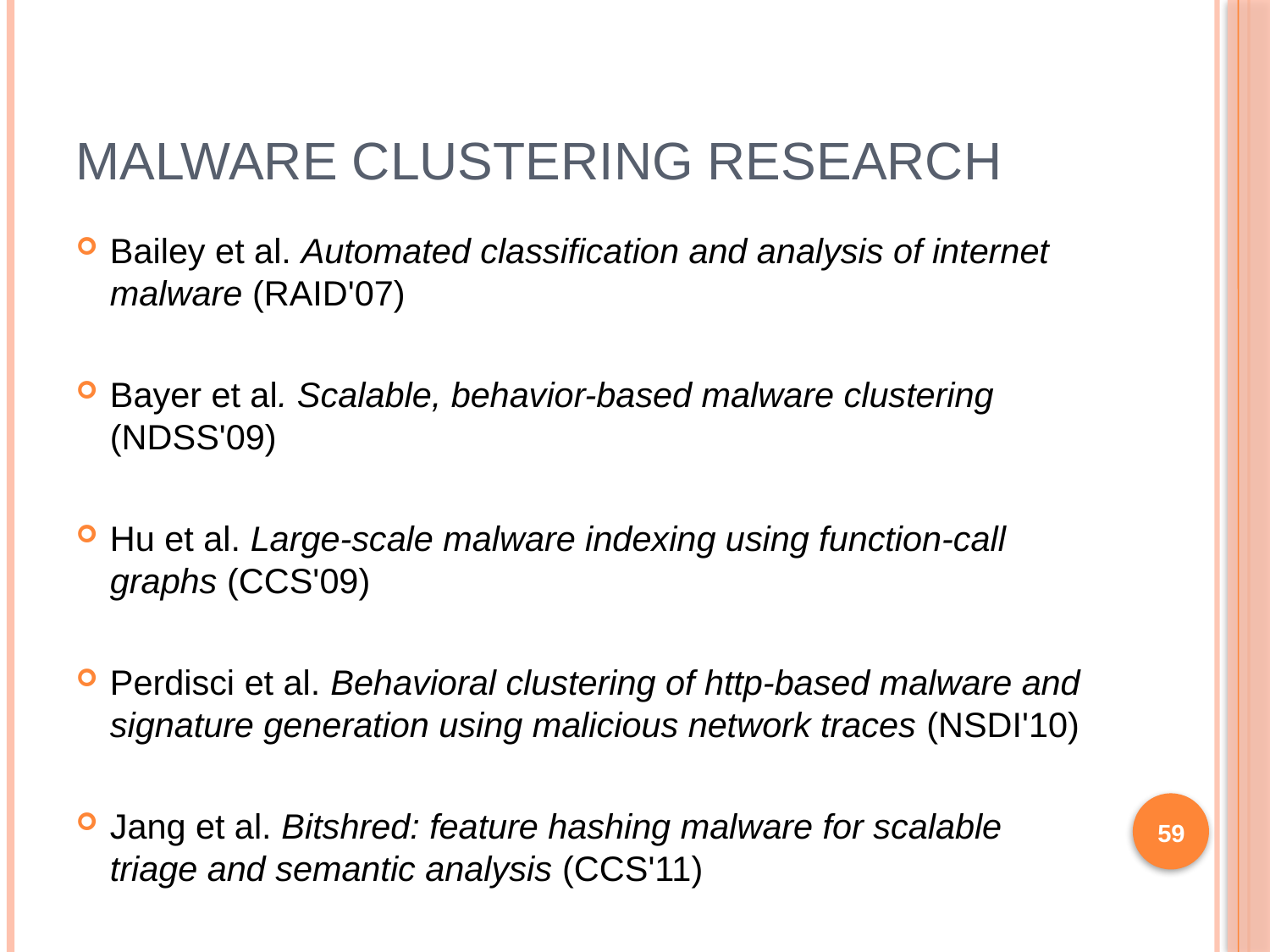

# Malware Clustering Research
Bailey et al. Automated classification and analysis of internet malware (RAID'07)

Bayer et al. Scalable, behavior-based malware clustering (NDSS'09)

Hu et al. Large-scale malware indexing using function-call graphs (CCS'09)

Perdisci et al. Behavioral clustering of http-based malware and signature generation using malicious network traces (NSDI'10)

Jang et al. Bitshred: feature hashing malware for scalable triage and semantic analysis (CCS'11)
59